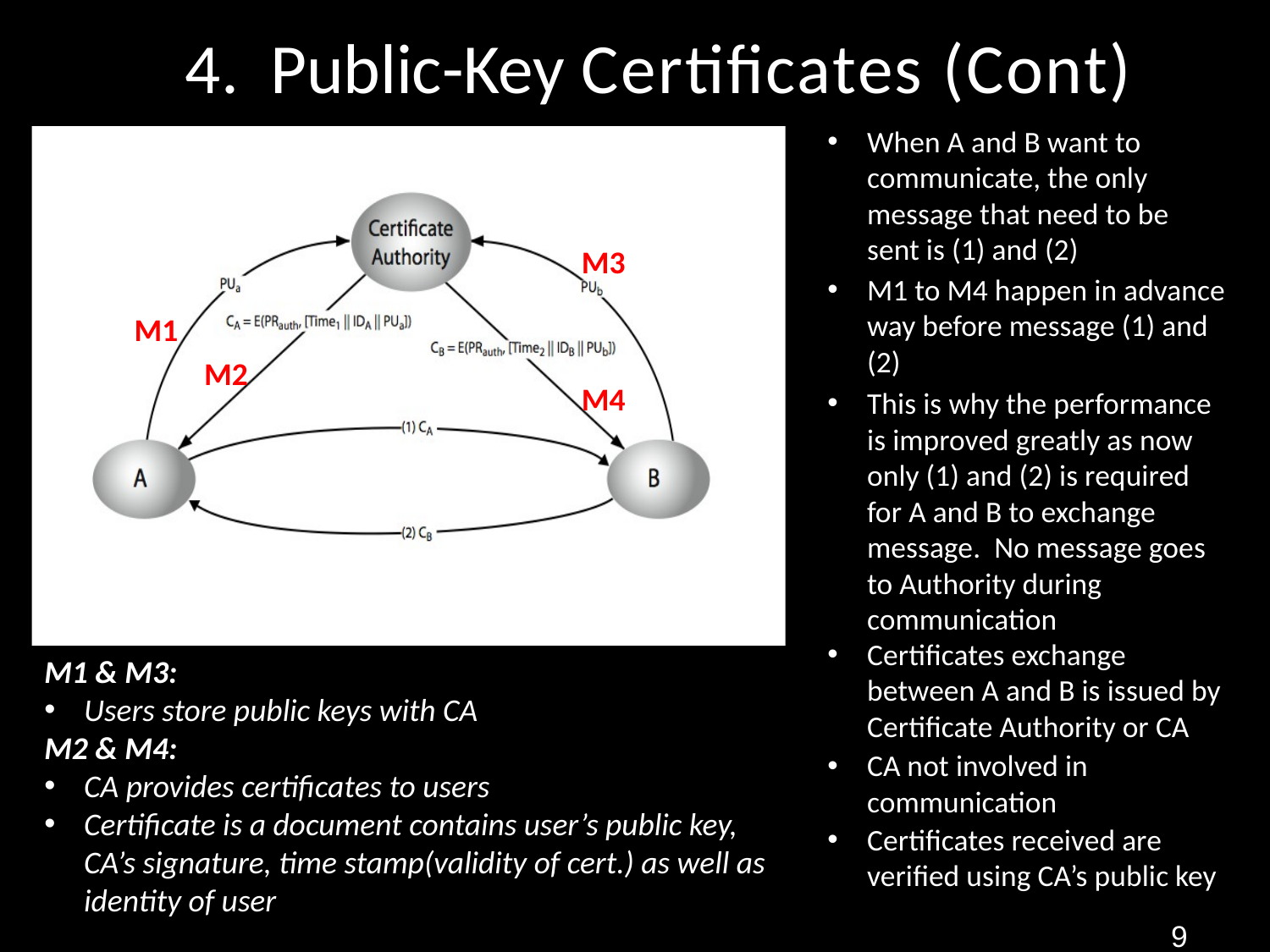

# 4.  Public-Key Certificates (Cont)
When A and B want to communicate, the only message that need to be sent is (1) and (2)

M3
M1 to M4 happen in advance way before message (1) and (2)
M1
M2
M4
This is why the performance is improved greatly as now only (1) and (2) is required for A and B to exchange message.  No message goes to Authority during communication
Certificates exchange between A and B is issued by Certificate Authority or CA
M1 & M3:
Users store public keys with CA
M2 & M4:
CA provides certificates to users
Certificate is a document contains user’s public key, CA’s signature, time stamp(validity of cert.) as well as identity of user
CA not involved in communication
Certificates received are verified using CA’s public key
9